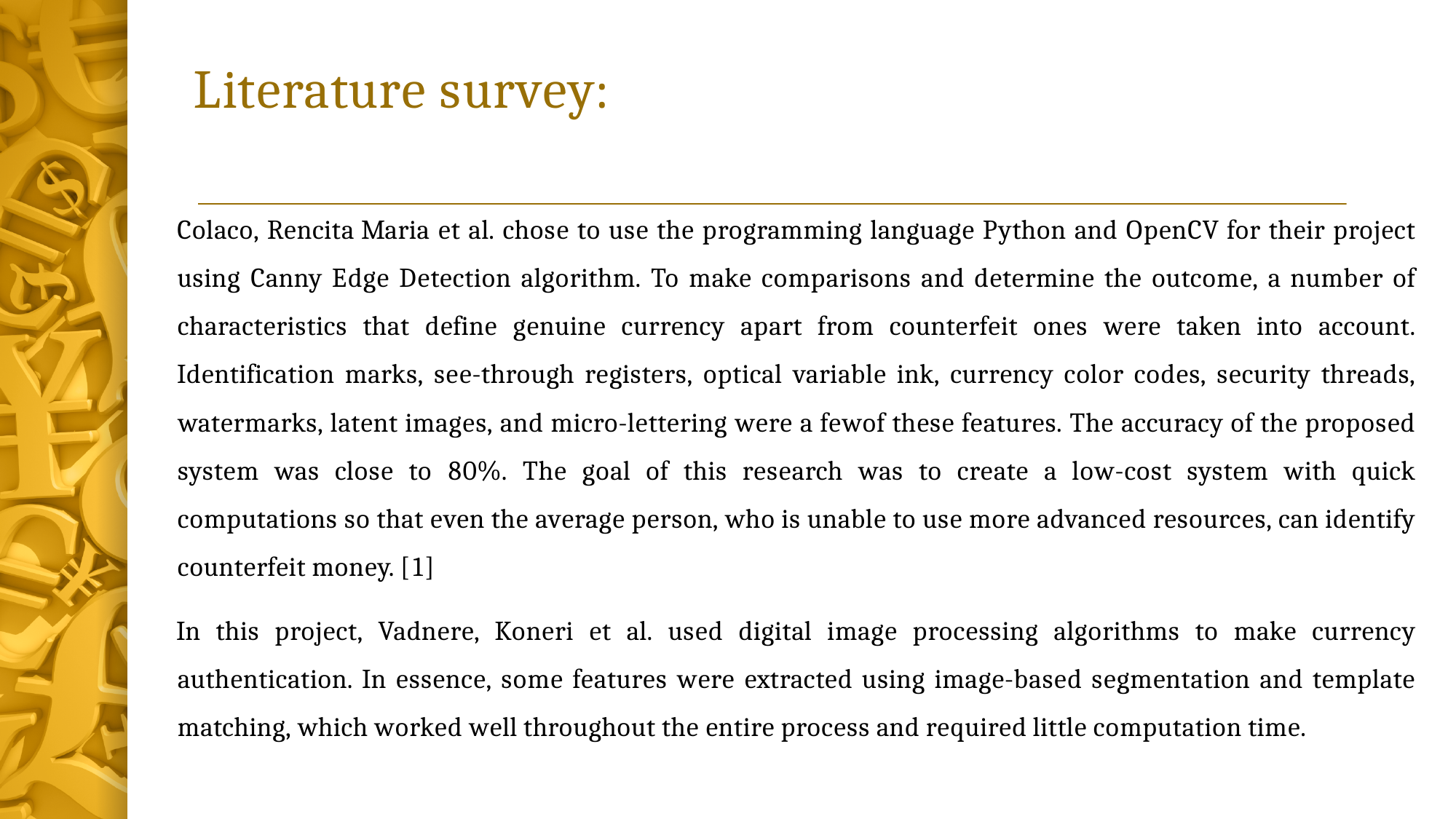

# Literature survey:
Colaco, Rencita Maria et al. chose to use the programming language Python and OpenCV for their project using Canny Edge Detection algorithm. To make comparisons and determine the outcome, a number of characteristics that define genuine currency apart from counterfeit ones were taken into account. Identification marks, see-through registers, optical variable ink, currency color codes, security threads, watermarks, latent images, and micro-lettering were a fewof these features. The accuracy of the proposed system was close to 80%. The goal of this research was to create a low-cost system with quick computations so that even the average person, who is unable to use more advanced resources, can identify counterfeit money. [1]
In this project, Vadnere, Koneri et al. used digital image processing algorithms to make currency authentication. In essence, some features were extracted using image-based segmentation and template matching, which worked well throughout the entire process and required little computation time.